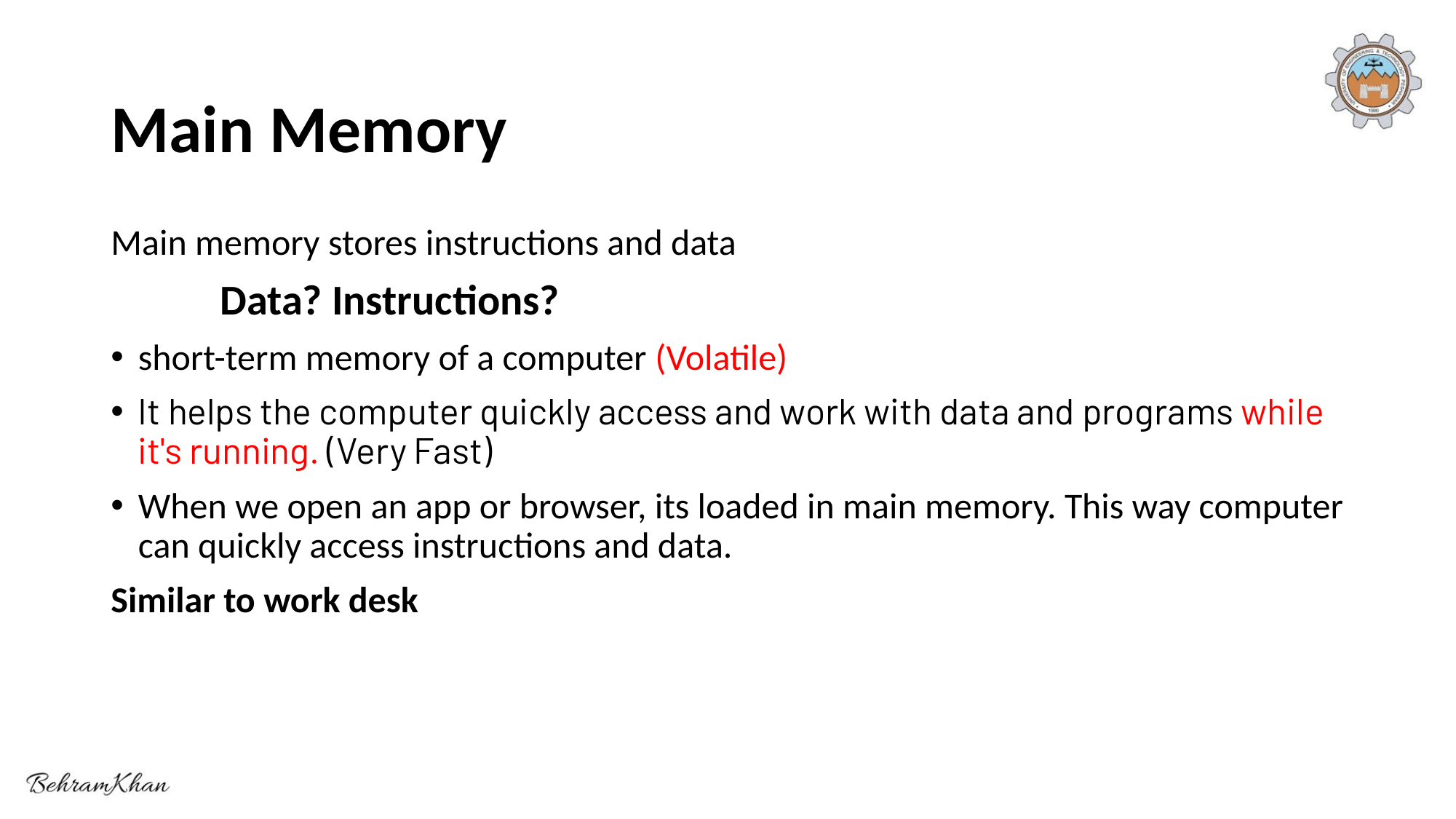

# Main Memory
Main memory stores instructions and data
	Data? Instructions?
short-term memory of a computer (Volatile)
It helps the computer quickly access and work with data and programs while it's running. (Very Fast)
When we open an app or browser, its loaded in main memory. This way computer can quickly access instructions and data.
Similar to work desk